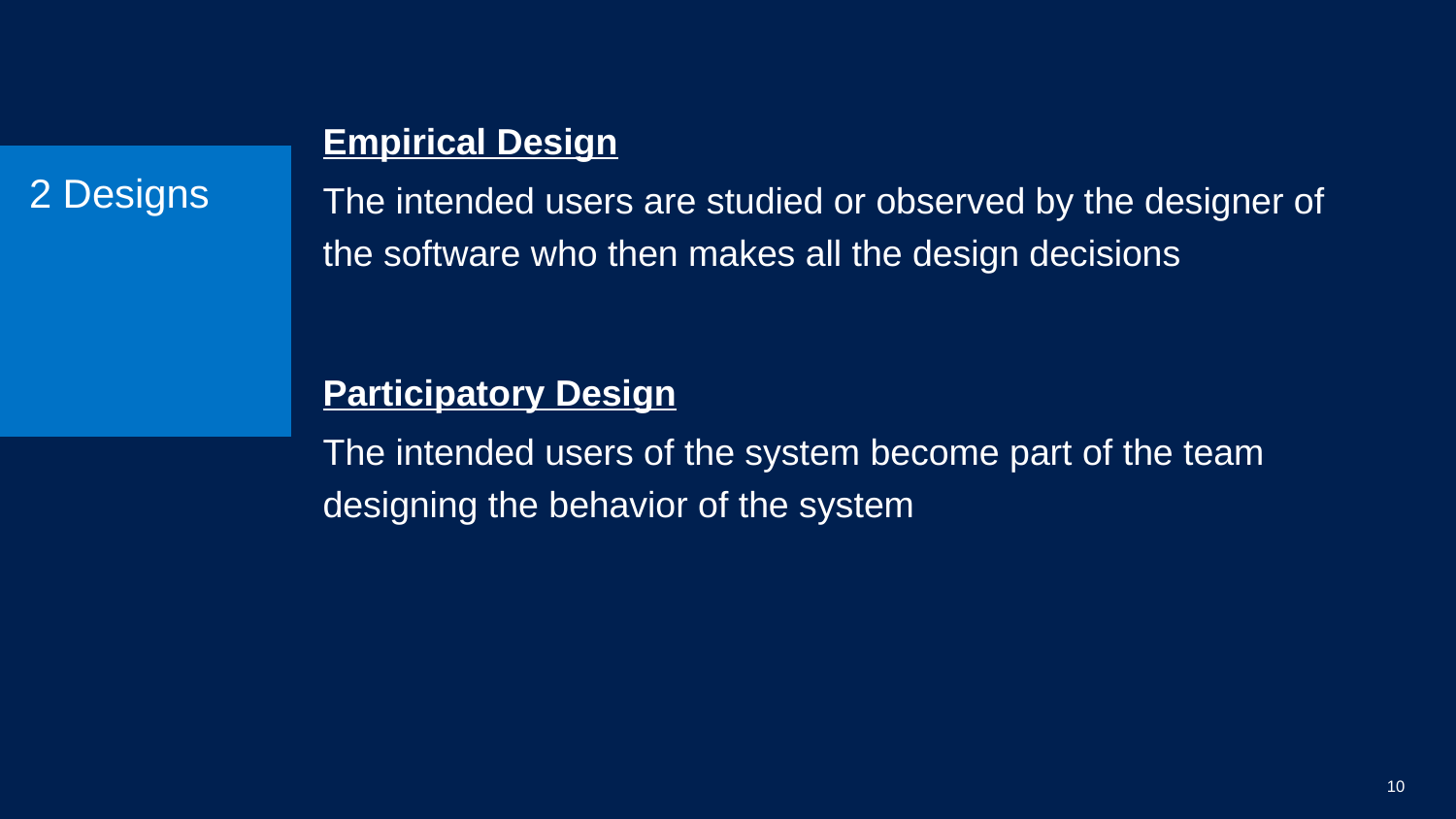

Empirical Design
The intended users are studied or observed by the designer of the software who then makes all the design decisions

Participatory Design
The intended users of the system become part of the team designing the behavior of the system

# 2 Designs
10